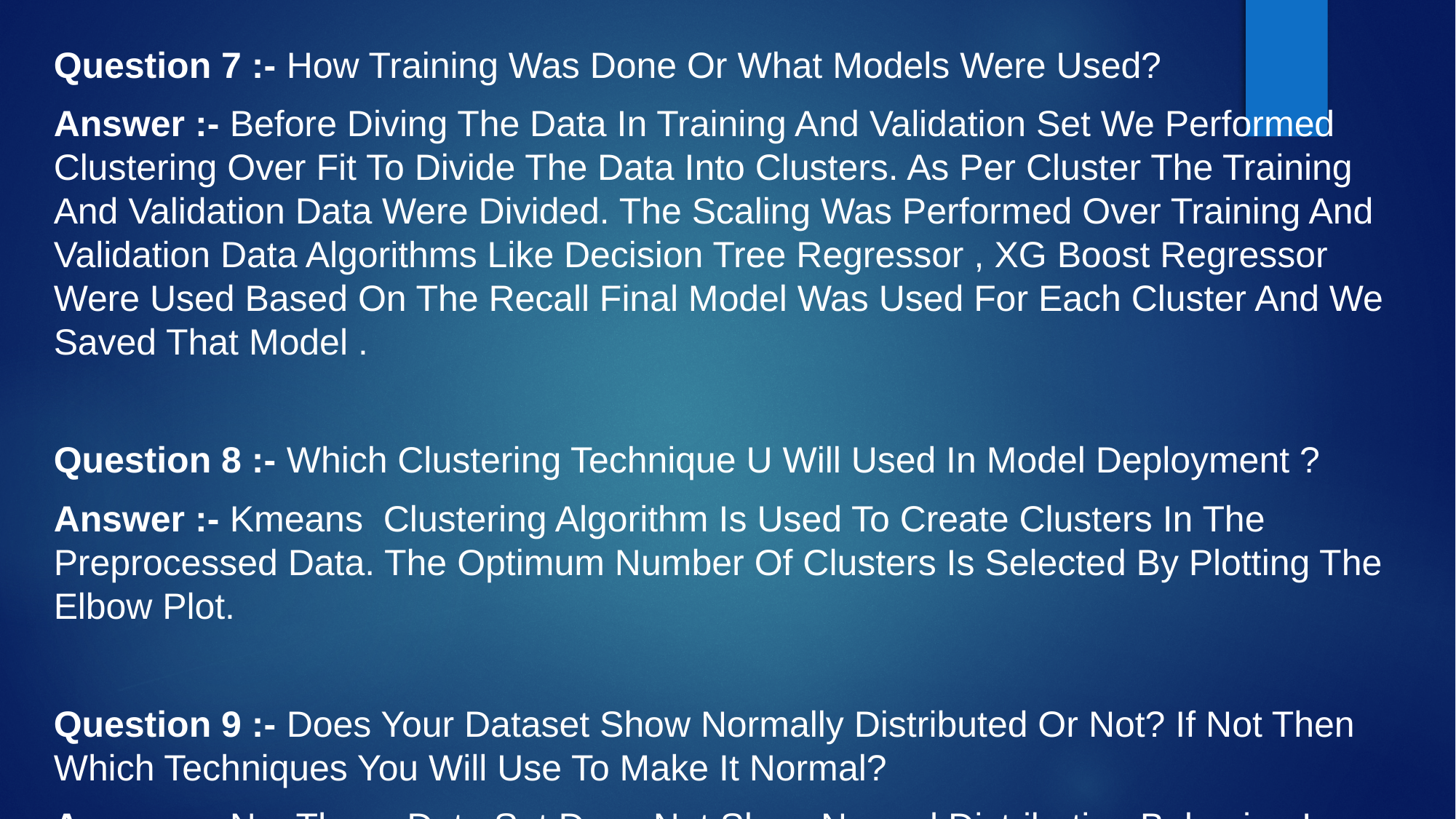

Question 7 :- How Training Was Done Or What Models Were Used?
Answer :- Before Diving The Data In Training And Validation Set We Performed Clustering Over Fit To Divide The Data Into Clusters. As Per Cluster The Training And Validation Data Were Divided. The Scaling Was Performed Over Training And Validation Data Algorithms Like Decision Tree Regressor , XG Boost Regressor Were Used Based On The Recall Final Model Was Used For Each Cluster And We Saved That Model .

Question 8 :- Which Clustering Technique U Will Used In Model Deployment ?
Answer :- Kmeans  Clustering Algorithm Is Used To Create Clusters In The Preprocessed Data. The Optimum Number Of Clusters Is Selected By Plotting The Elbow Plot.

Question 9 :- Does Your Dataset Show Normally Distributed Or Not? If Not Then Which Techniques You Will Use To Make It Normal?
Answer :- No, These Data Set Does Not Show Normal Distribution Behavior. I Used  Reciprocal, Square,  Log, Exponential Techniques To Make It Normally Distributes.